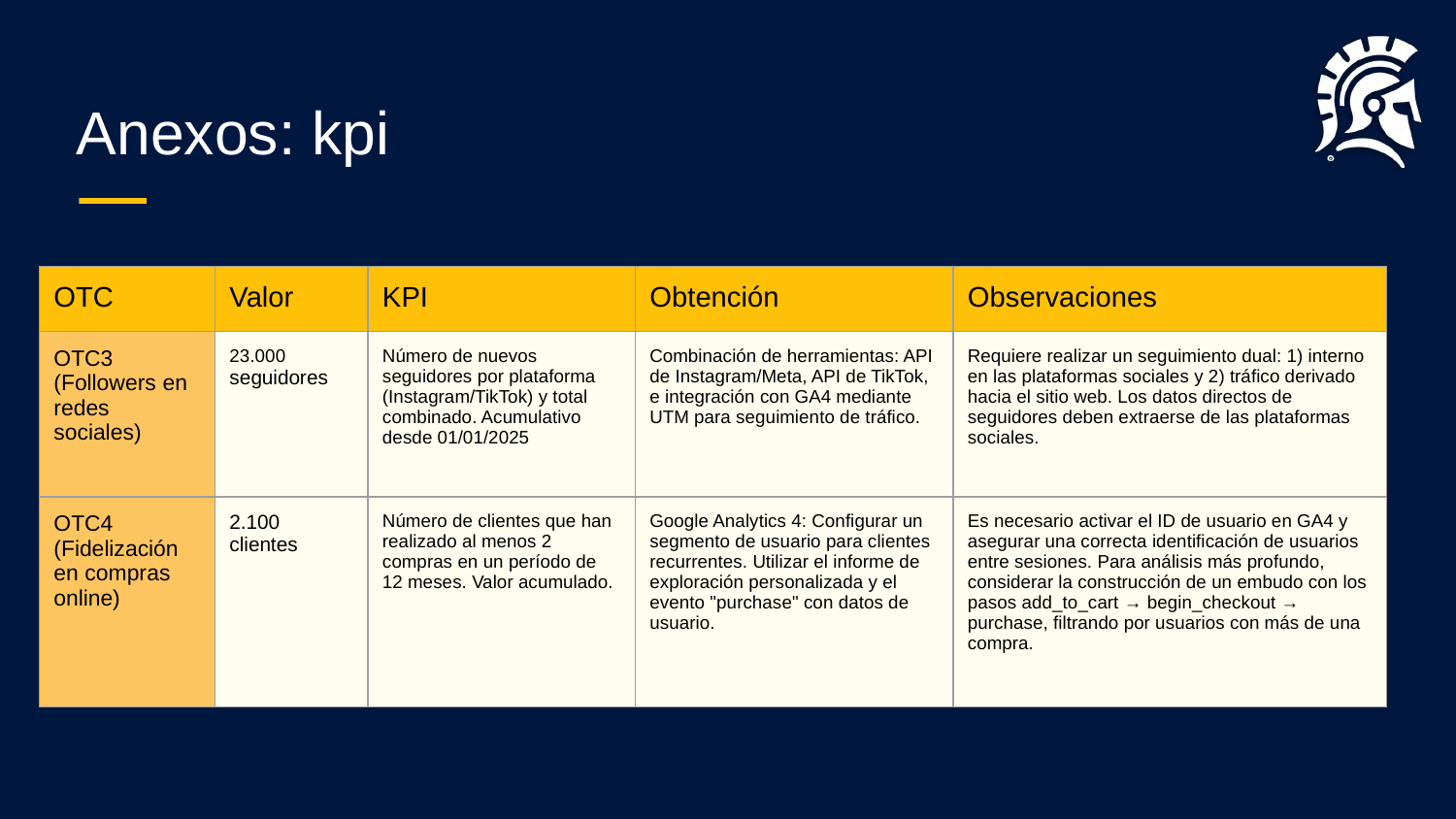

# Anexos: kpi
| OTC | Valor | KPI | Obtención | Observaciones |
| --- | --- | --- | --- | --- |
| OTC3 (Followers en redes sociales) | 23.000 seguidores | Número de nuevos seguidores por plataforma (Instagram/TikTok) y total combinado. Acumulativo desde 01/01/2025 | Combinación de herramientas: API de Instagram/Meta, API de TikTok, e integración con GA4 mediante UTM para seguimiento de tráfico. | Requiere realizar un seguimiento dual: 1) interno en las plataformas sociales y 2) tráfico derivado hacia el sitio web. Los datos directos de seguidores deben extraerse de las plataformas sociales. |
| OTC4 (Fidelización en compras online) | 2.100 clientes | Número de clientes que han realizado al menos 2 compras en un período de 12 meses. Valor acumulado. | Google Analytics 4: Configurar un segmento de usuario para clientes recurrentes. Utilizar el informe de exploración personalizada y el evento "purchase" con datos de usuario. | Es necesario activar el ID de usuario en GA4 y asegurar una correcta identificación de usuarios entre sesiones. Para análisis más profundo, considerar la construcción de un embudo con los pasos add\_to\_cart → begin\_checkout → purchase, filtrando por usuarios con más de una compra. |